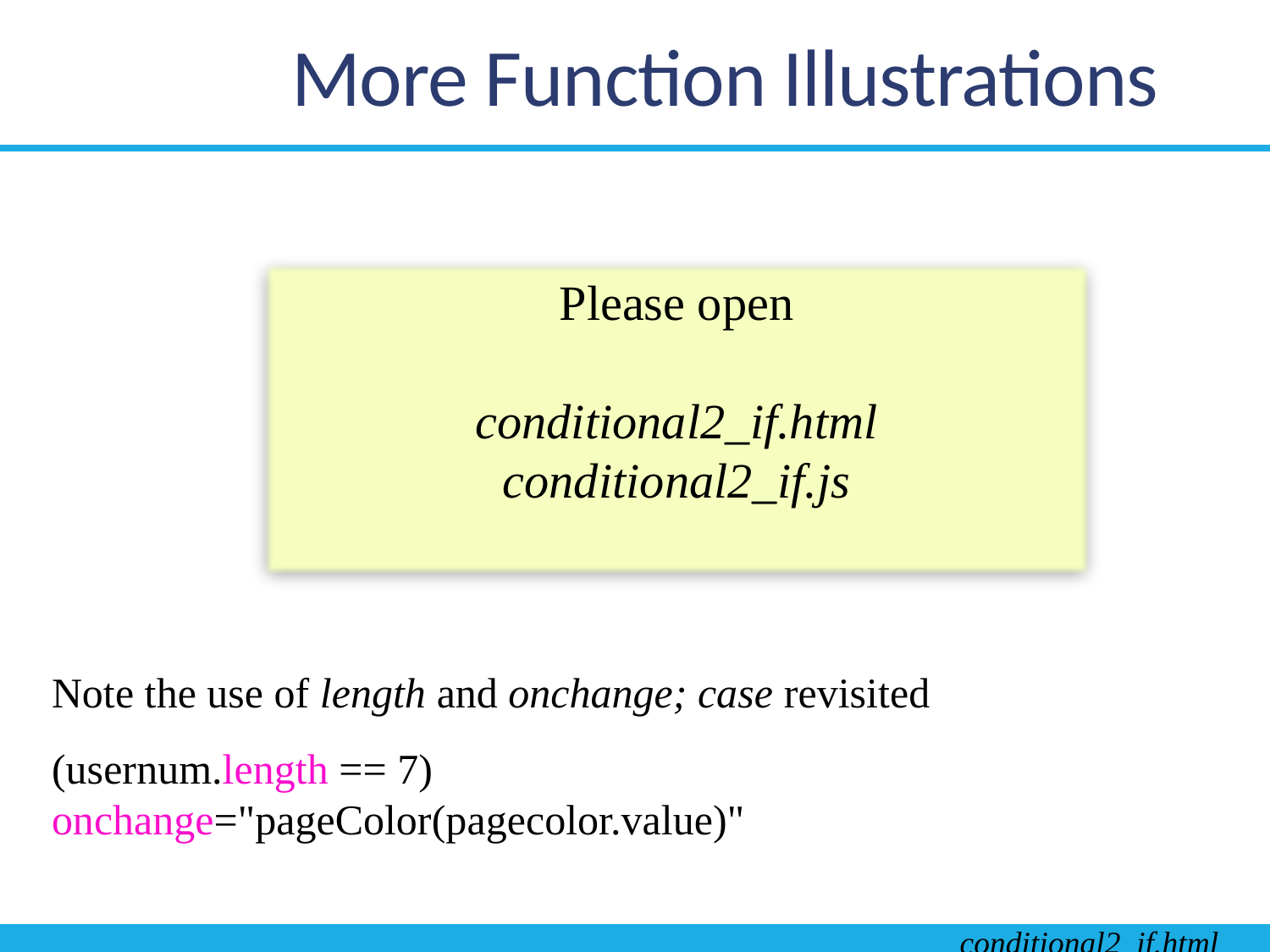

More Function Illustrations
Please open

conditional2_if.html
conditional2_if.js

Note the use of length and onchange; case revisited

(usernum.length == 7)
onchange="pageColor(pagecolor.value)"
10
conditional2_if.html